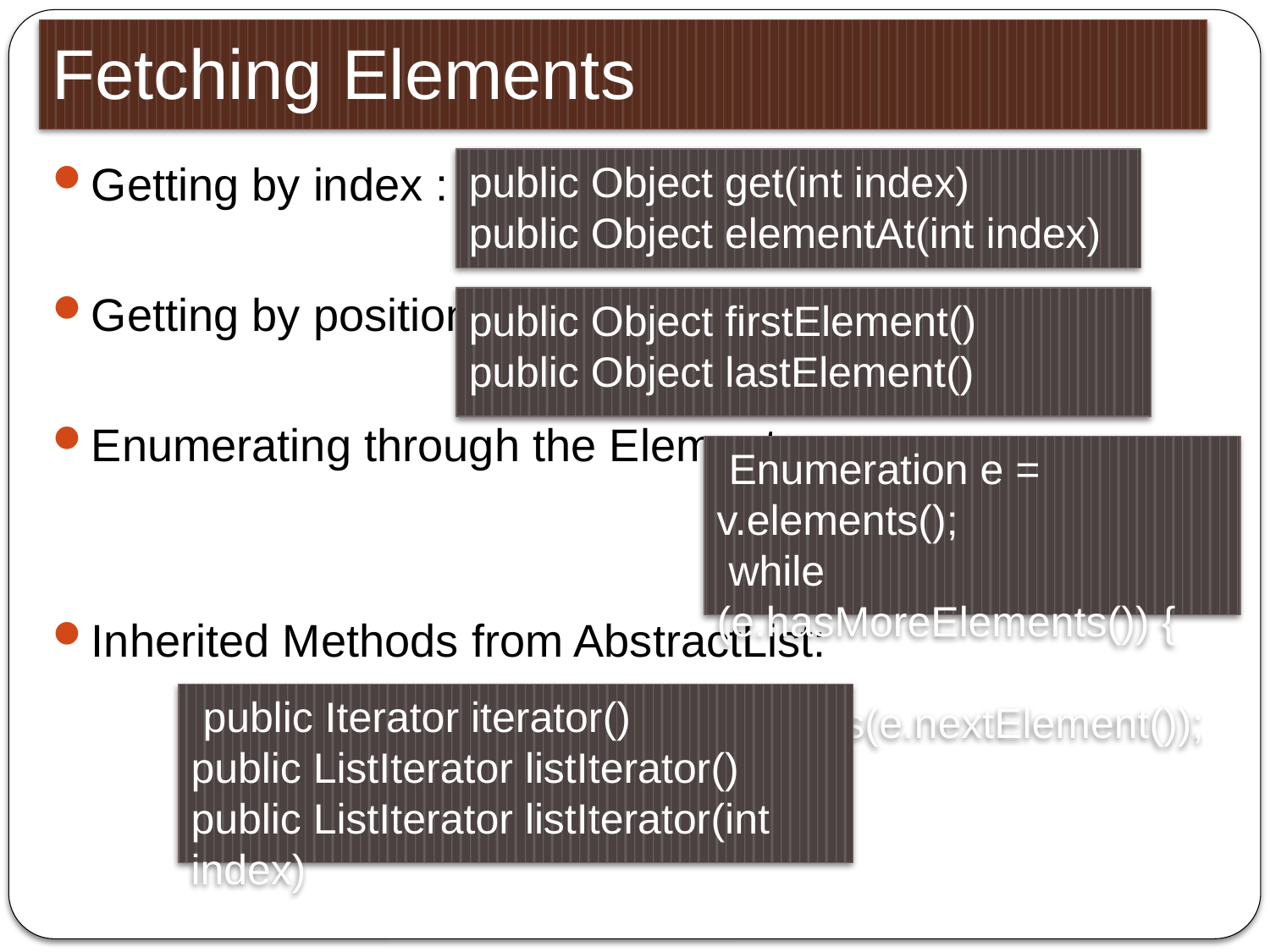

# Fetching Elements
public Object get(int index)
public Object elementAt(int index)
Getting by index :

Getting by position :

Enumerating through the Elements :

Inherited Methods from AbstractList:
public Object firstElement()
public Object lastElement()
 Enumeration e = v.elements();
 while (e.hasMoreElements()) {
   process(e.nextElement()); }

 public Iterator iterator()
public ListIterator listIterator()
public ListIterator listIterator(int index)